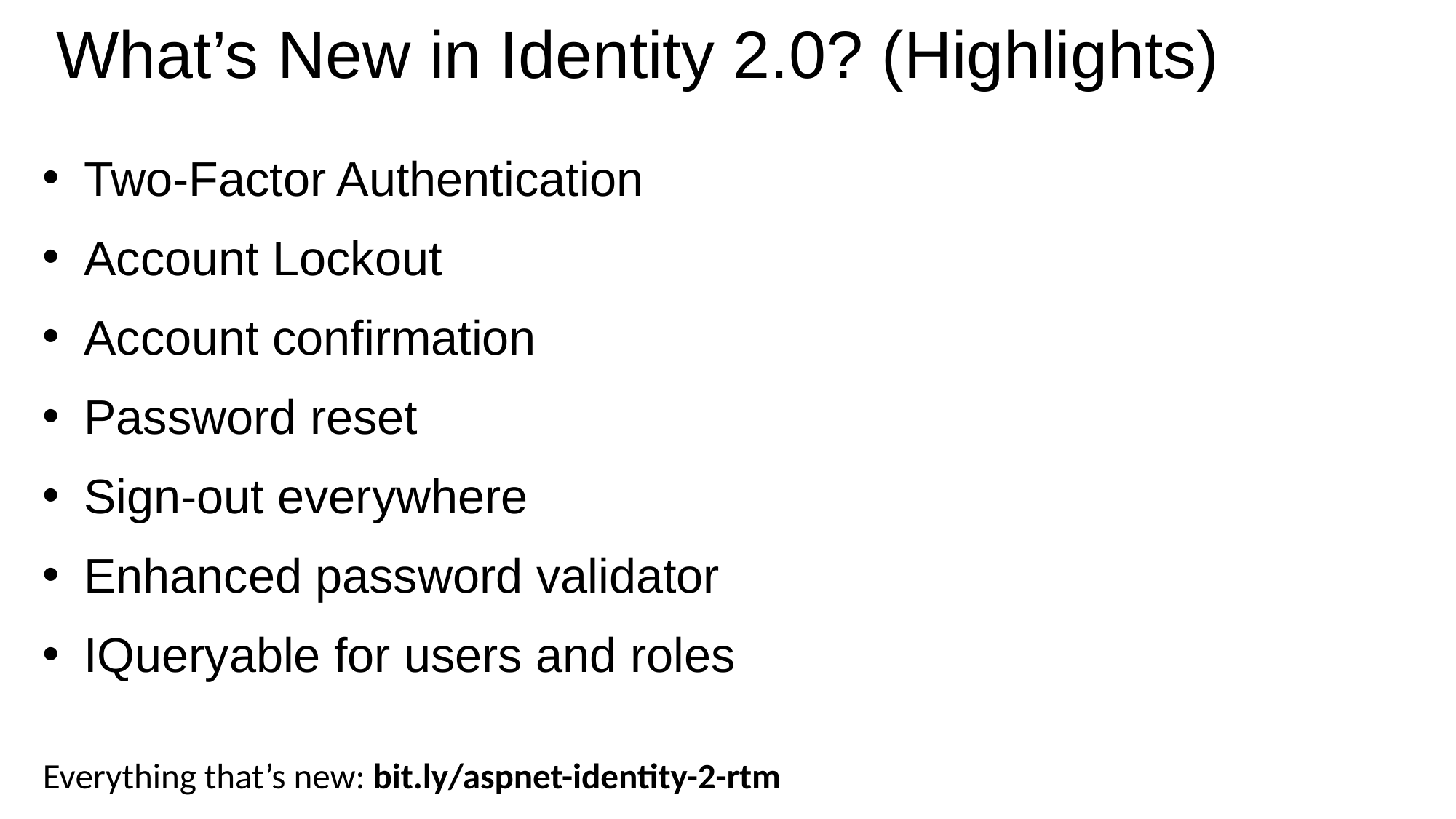

# What’s New in Identity 2.0? (Highlights)
Two-Factor Authentication
Account Lockout
Account confirmation
Password reset
Sign-out everywhere
Enhanced password validator
IQueryable for users and roles

Everything that’s new: bit.ly/aspnet-identity-2-rtm